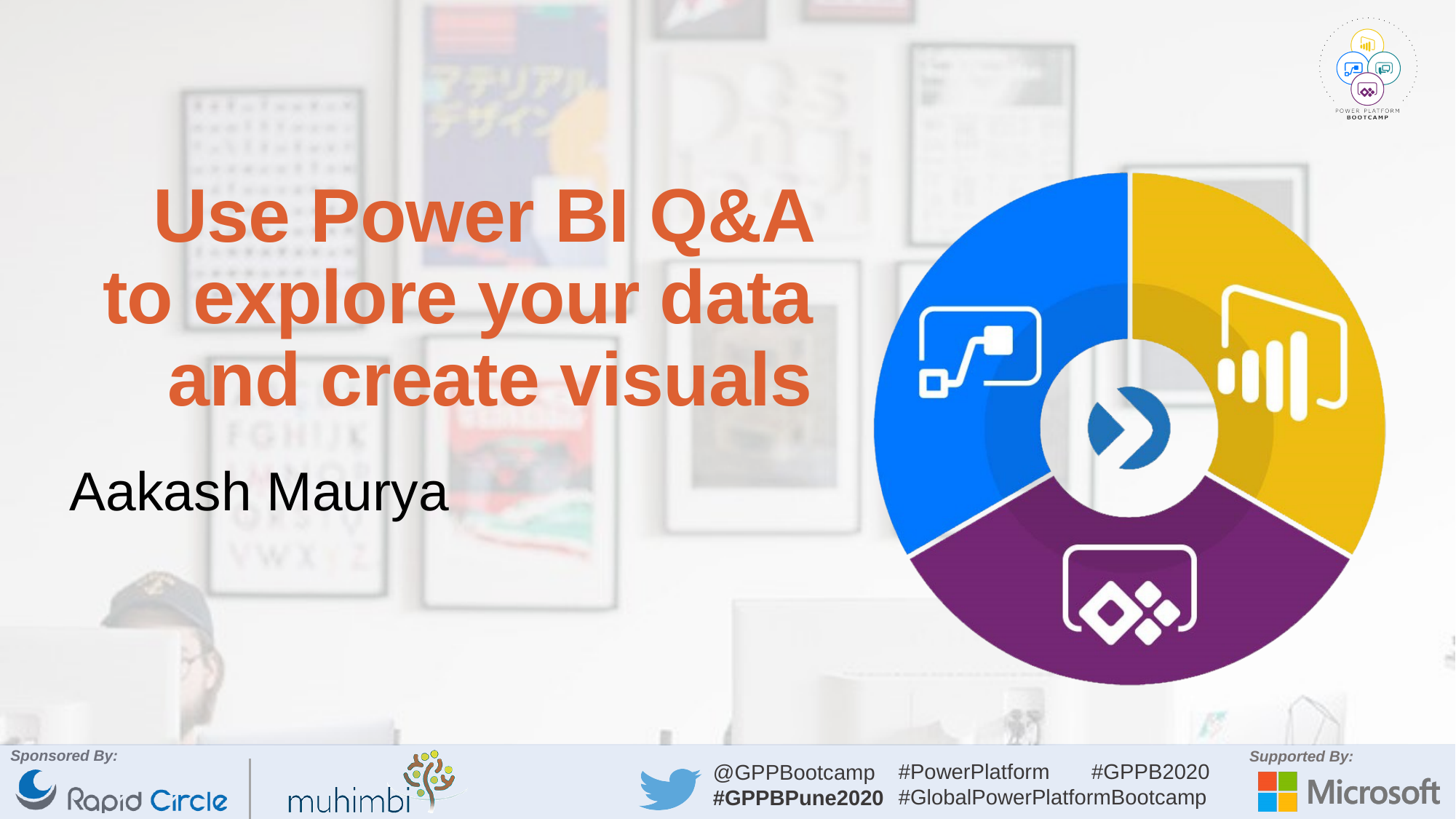

# Use Power BI Q&A to explore your data and create visuals
Aakash Maurya